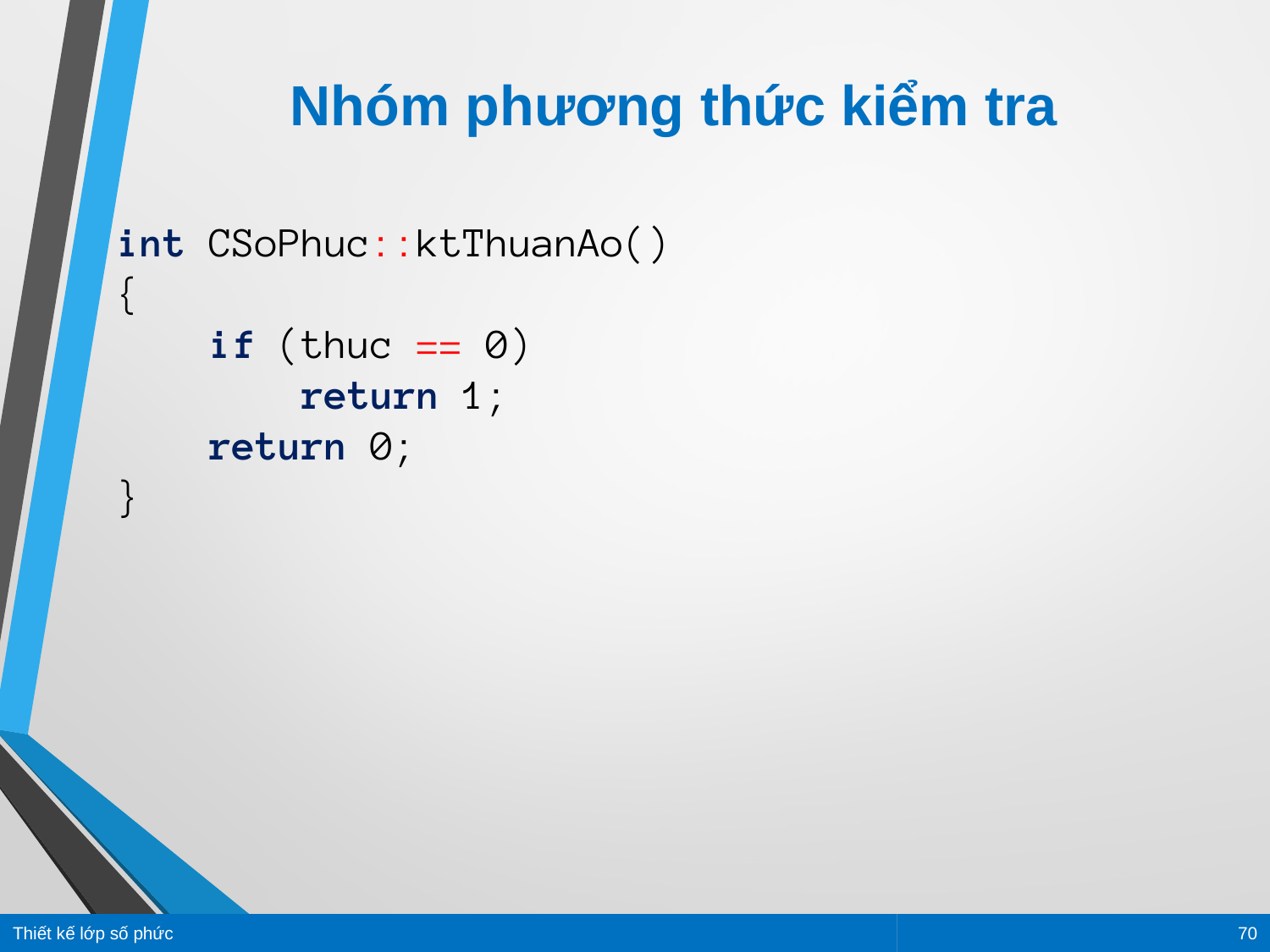

Nhóm phương thức kiểm tra
int CSoPhuc::ktThuanAo()
{
    if (thuc == 0)
        return 1;
    return 0;
}
Thiết kế lớp số phức
70